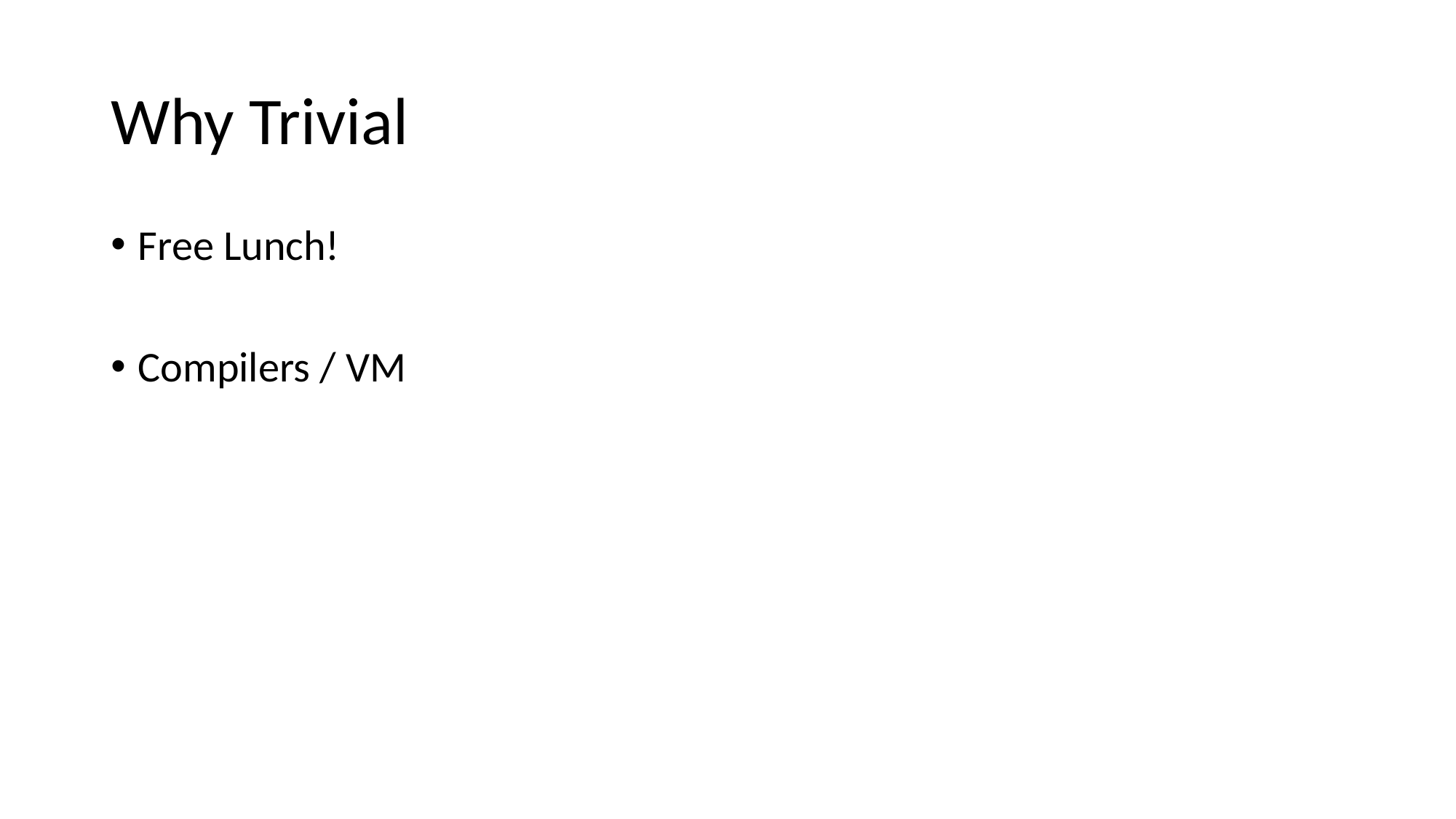

# Why Trivial
Free Lunch!

Compilers / VM